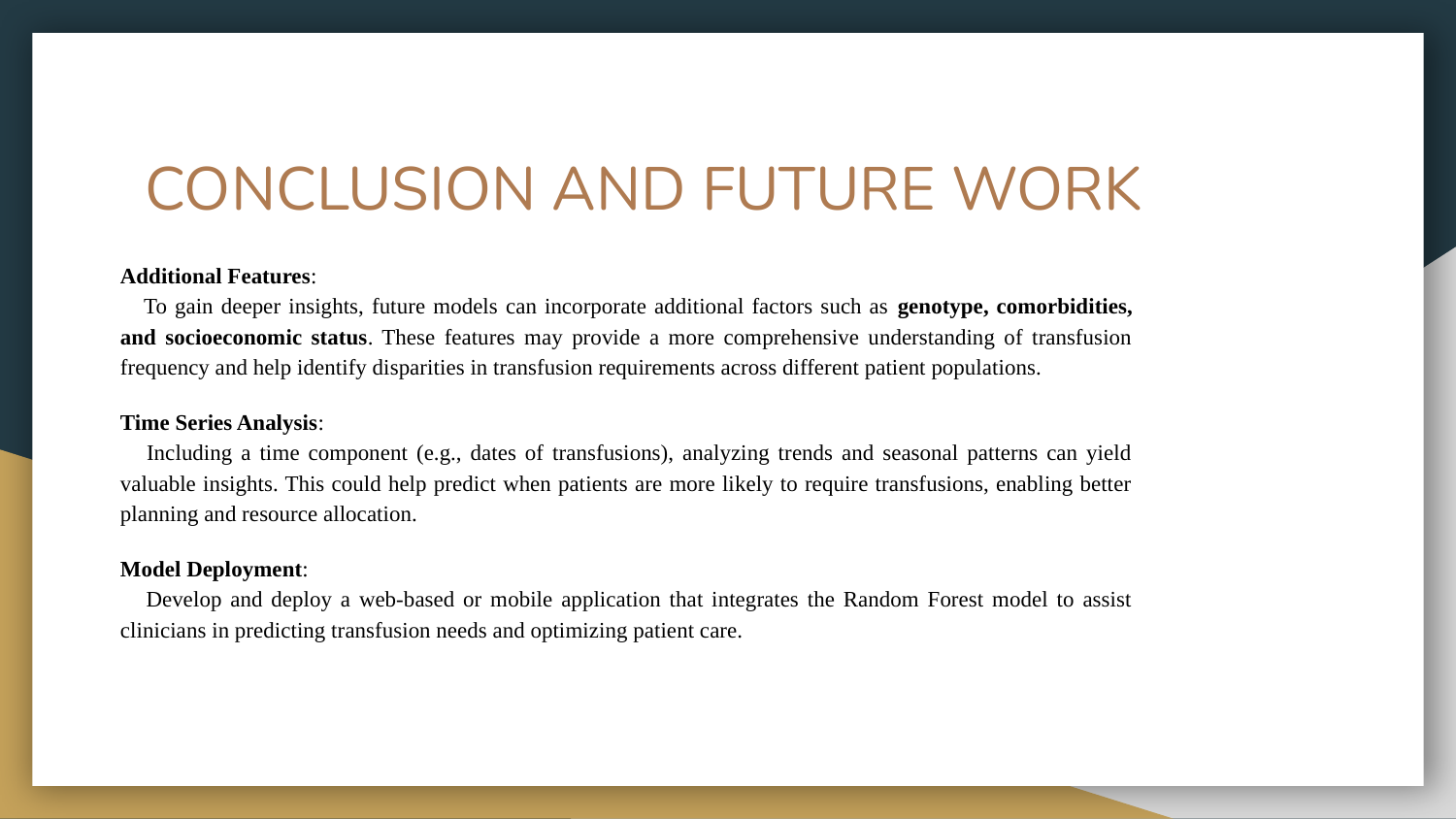

# CONCLUSION AND FUTURE WORK
Additional Features:
   To gain deeper insights, future models can incorporate additional factors such as genotype, comorbidities, and socioeconomic status. These features may provide a more comprehensive understanding of transfusion frequency and help identify disparities in transfusion requirements across different patient populations.
Time Series Analysis:
   Including a time component (e.g., dates of transfusions), analyzing trends and seasonal patterns can yield valuable insights. This could help predict when patients are more likely to require transfusions, enabling better planning and resource allocation.
Model Deployment:
   Develop and deploy a web-based or mobile application that integrates the Random Forest model to assist clinicians in predicting transfusion needs and optimizing patient care.